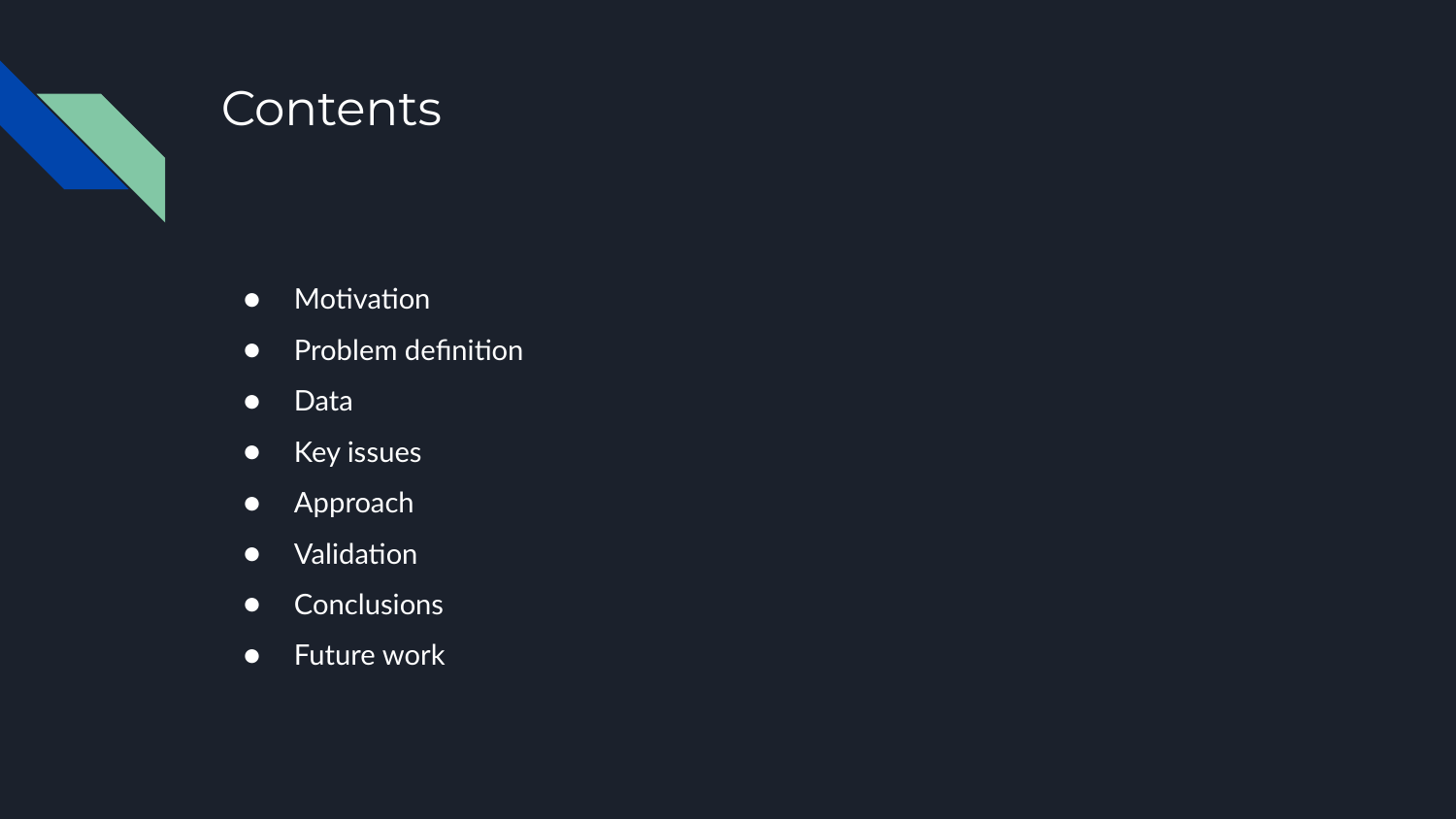

# Contents
Motivation
Problem definition
Data
Key issues
Approach
Validation
Conclusions
Future work